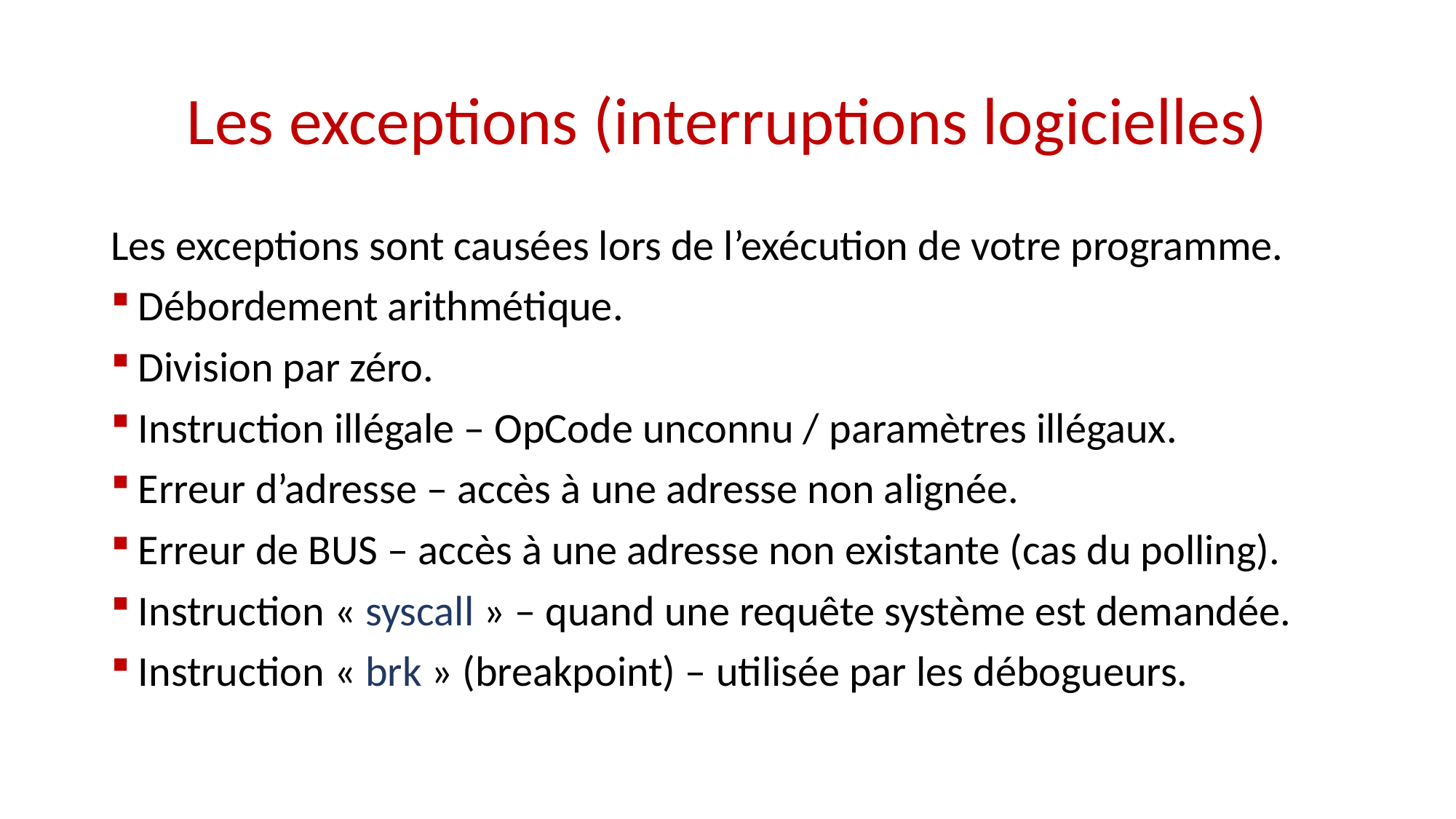

# Les exceptions (interruptions logicielles)
Les exceptions sont causées lors de l’exécution de votre programme.
Débordement arithmétique.
Division par zéro.
Instruction illégale – OpCode unconnu / paramètres illégaux.
Erreur d’adresse – accès à une adresse non alignée.
Erreur de BUS – accès à une adresse non existante (cas du polling).
Instruction « syscall » – quand une requête système est demandée.
Instruction « brk » (breakpoint) – utilisée par les débogueurs.